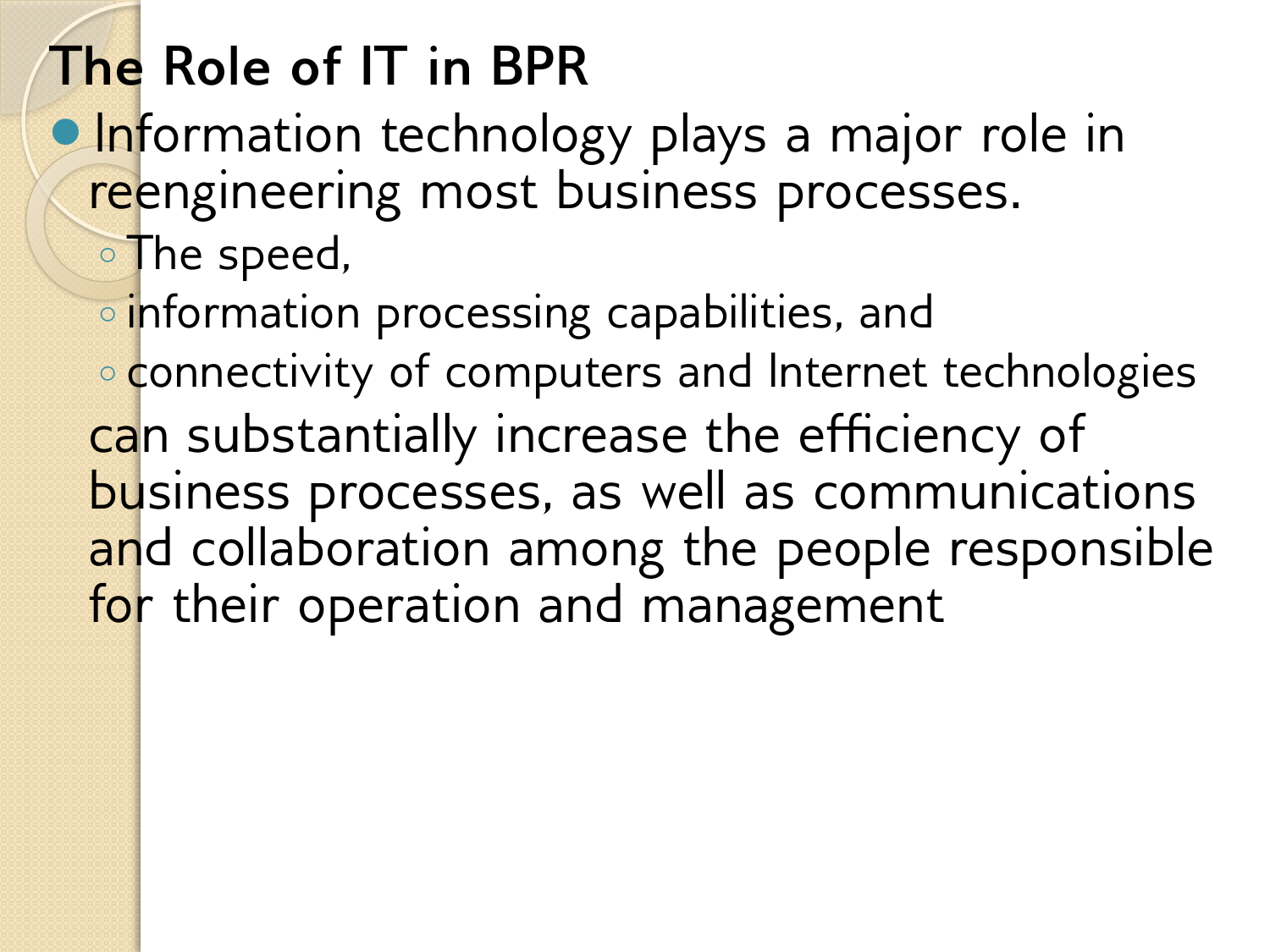

The Role of IT in BPR
Information technology plays a major role in reengineering most business processes.
The speed,
information processing capabilities, and
connectivity of computers and Internet technologies
	can substantially increase the efficiency of business processes, as well as communications and collaboration among the people responsible for their operation and management